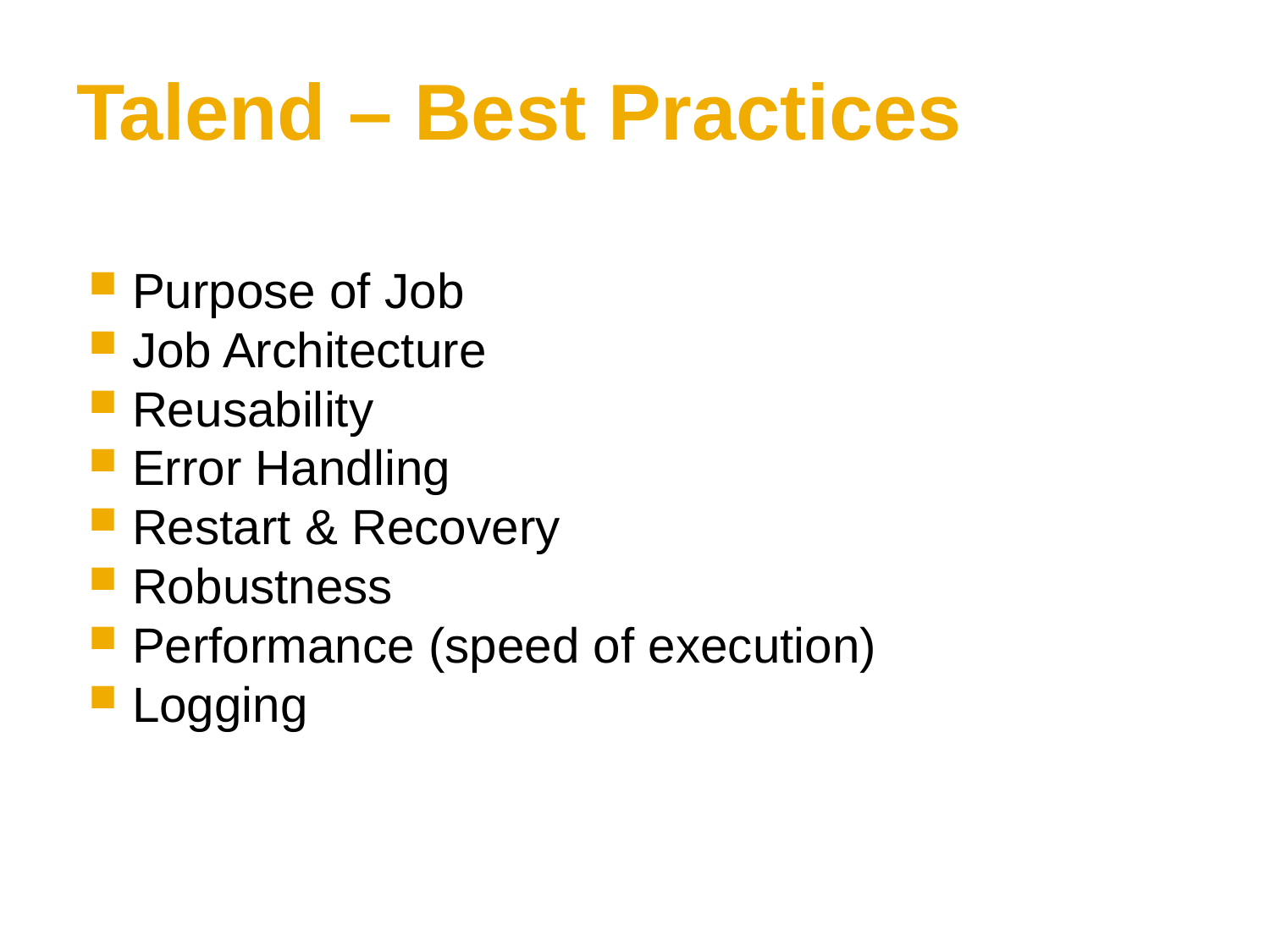

# Talend – Best Practices
Purpose of Job
Job Architecture
Reusability
Error Handling
Restart & Recovery
Robustness
Performance (speed of execution)
Logging